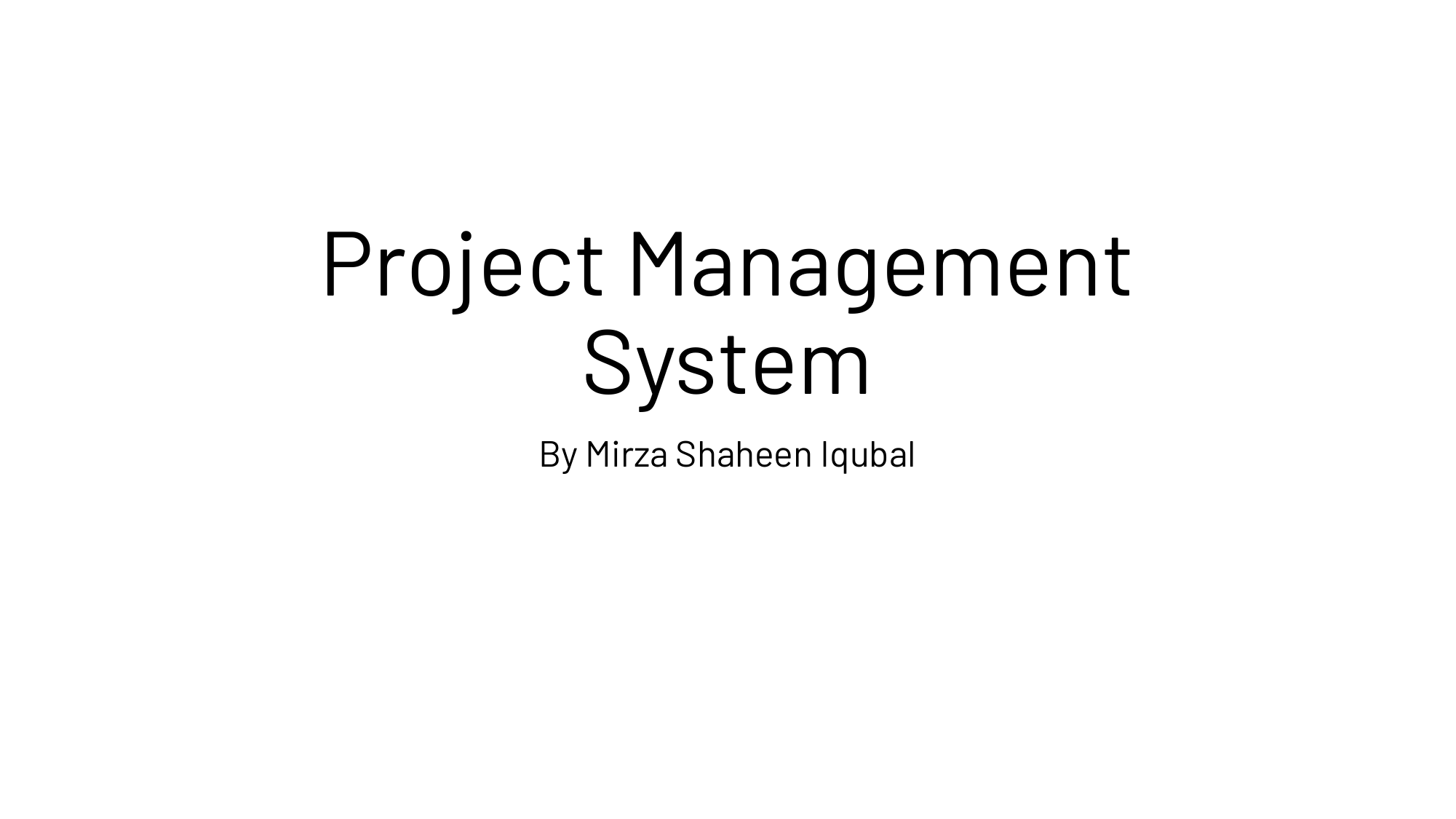

# Project Management System
By Mirza Shaheen Iqubal